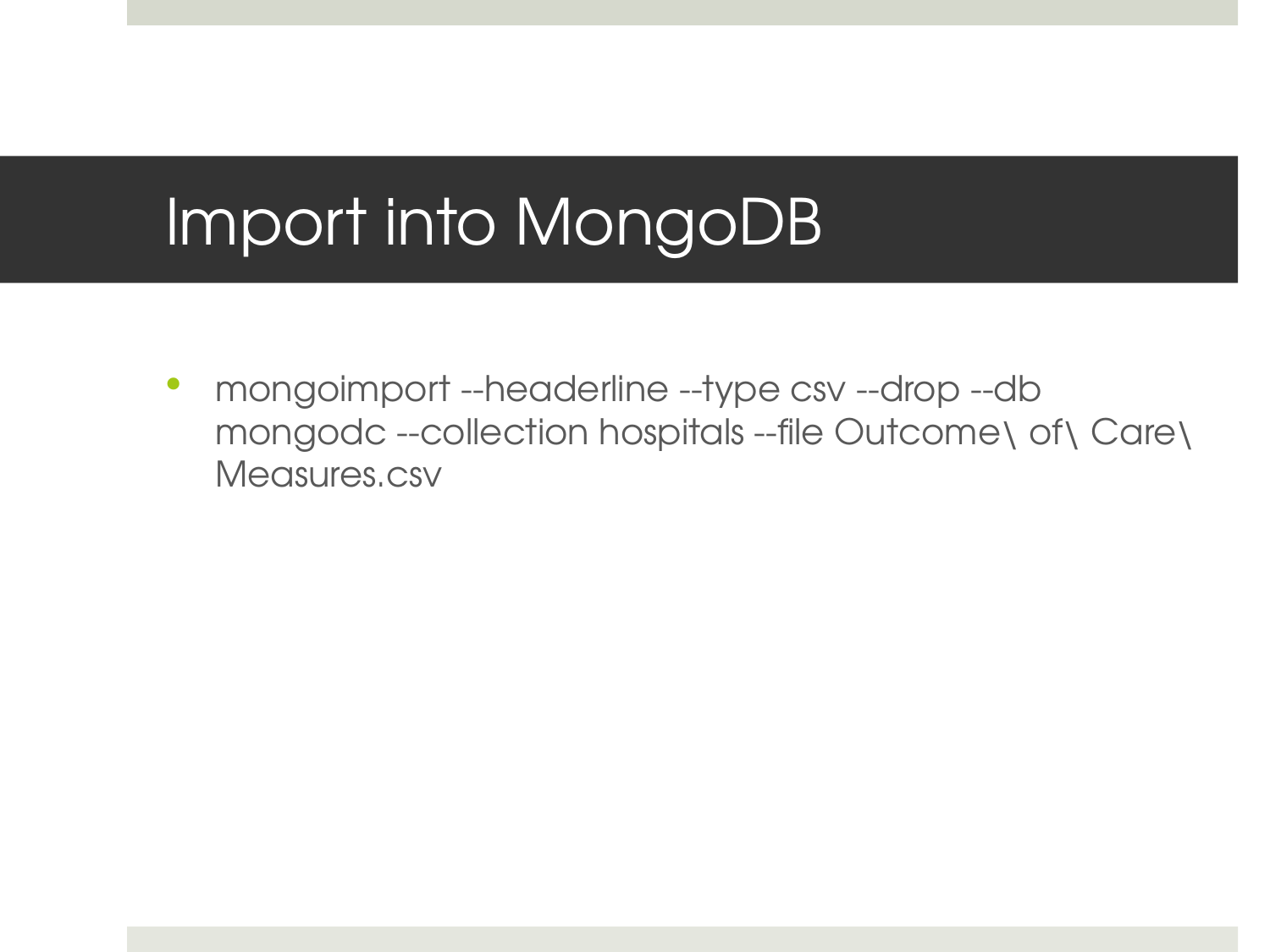

# Import into MongoDB
mongoimport --headerline --type csv --drop --db mongodc --collection hospitals --file Outcome\ of\ Care\ Measures.csv